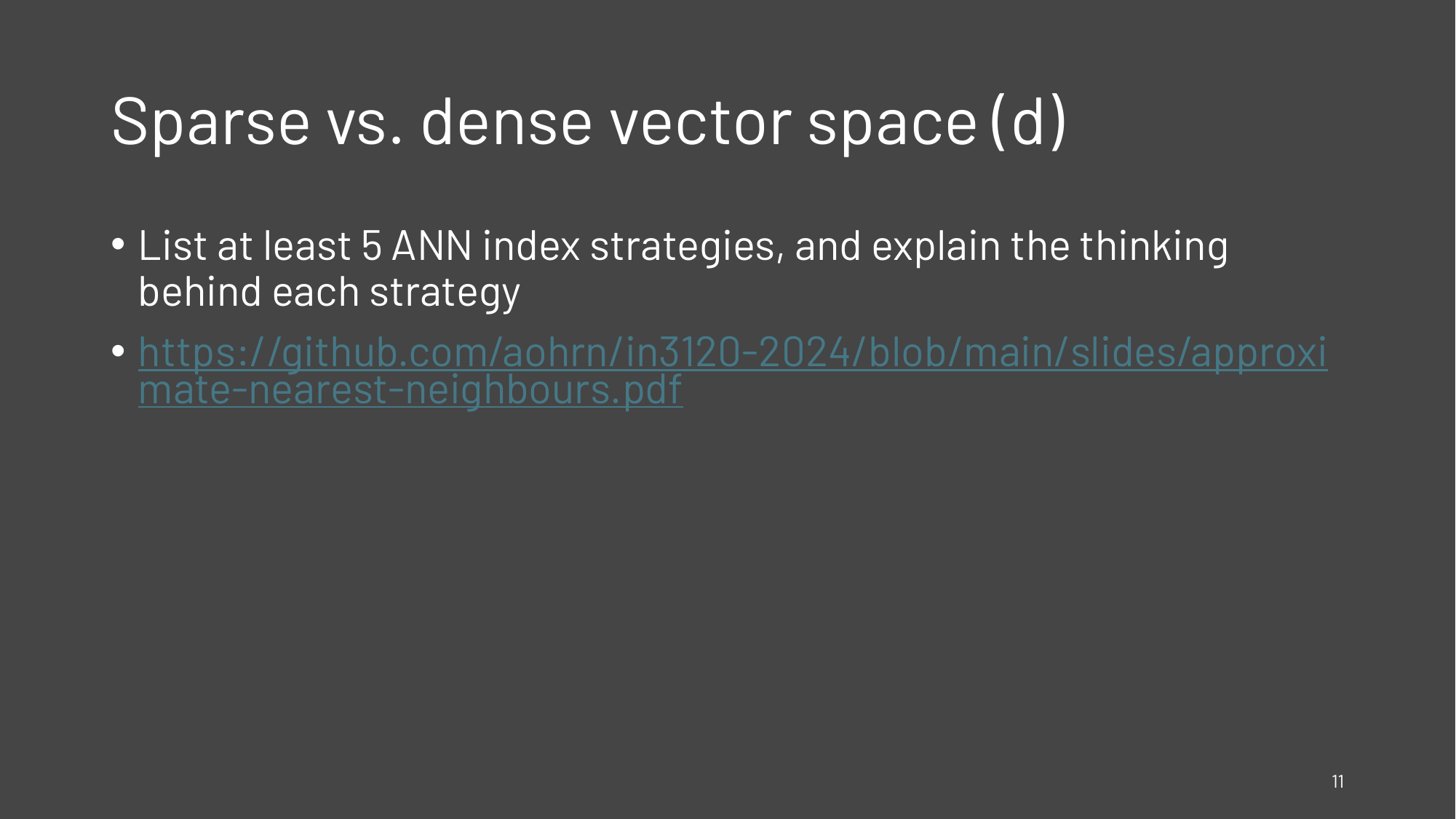

# Sparse vs. dense vector space (d)
List at least 5 ANN index strategies, and explain the thinking behind each strategy
https://github.com/aohrn/in3120-2024/blob/main/slides/approximate-nearest-neighbours.pdf

11